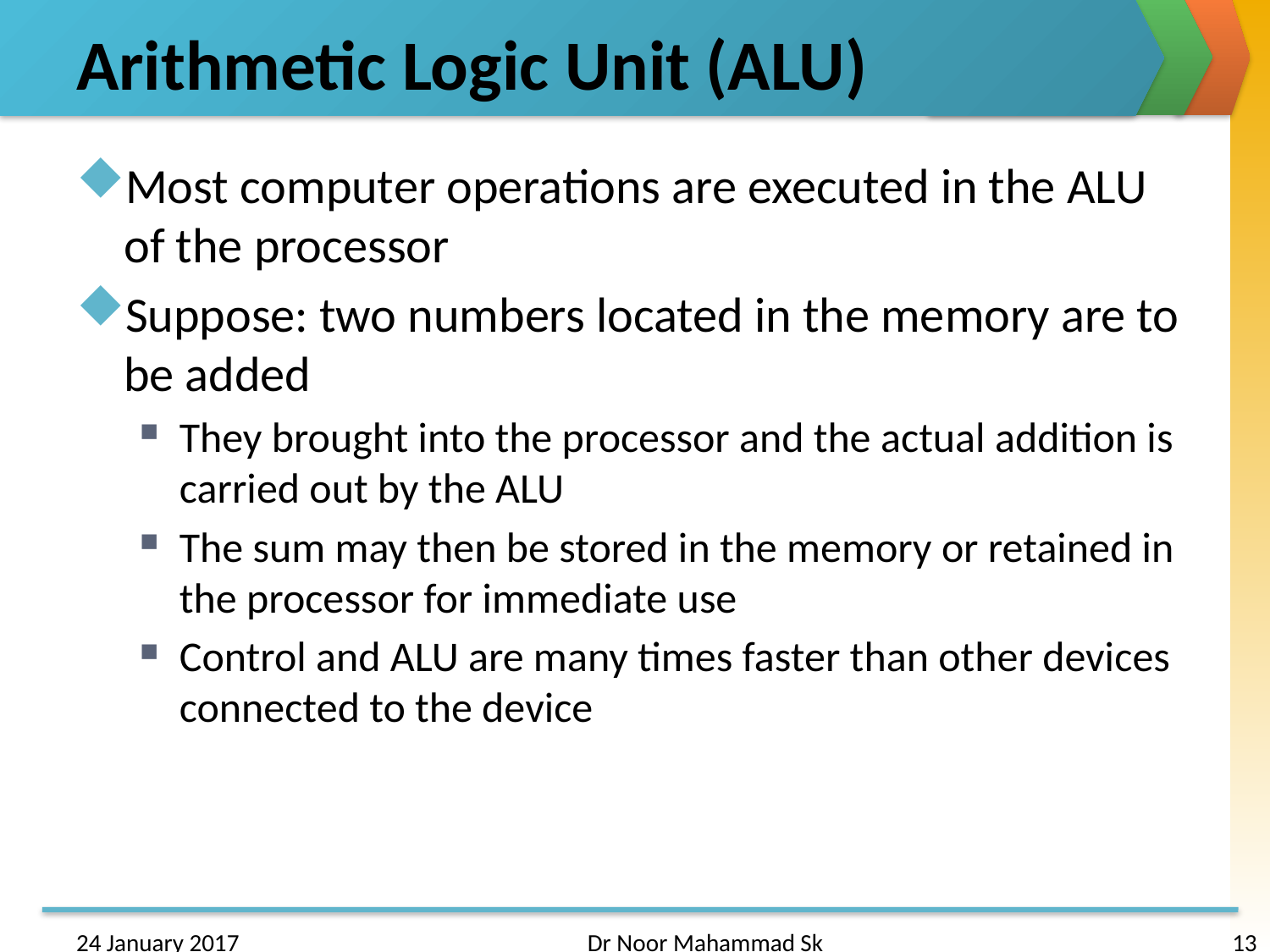

# Arithmetic Logic Unit (ALU)
Most computer operations are executed in the ALU of the processor
Suppose: two numbers located in the memory are to be added
They brought into the processor and the actual addition is carried out by the ALU
The sum may then be stored in the memory or retained in the processor for immediate use
Control and ALU are many times faster than other devices connected to the device

24 January 2017
Dr Noor Mahammad Sk
13